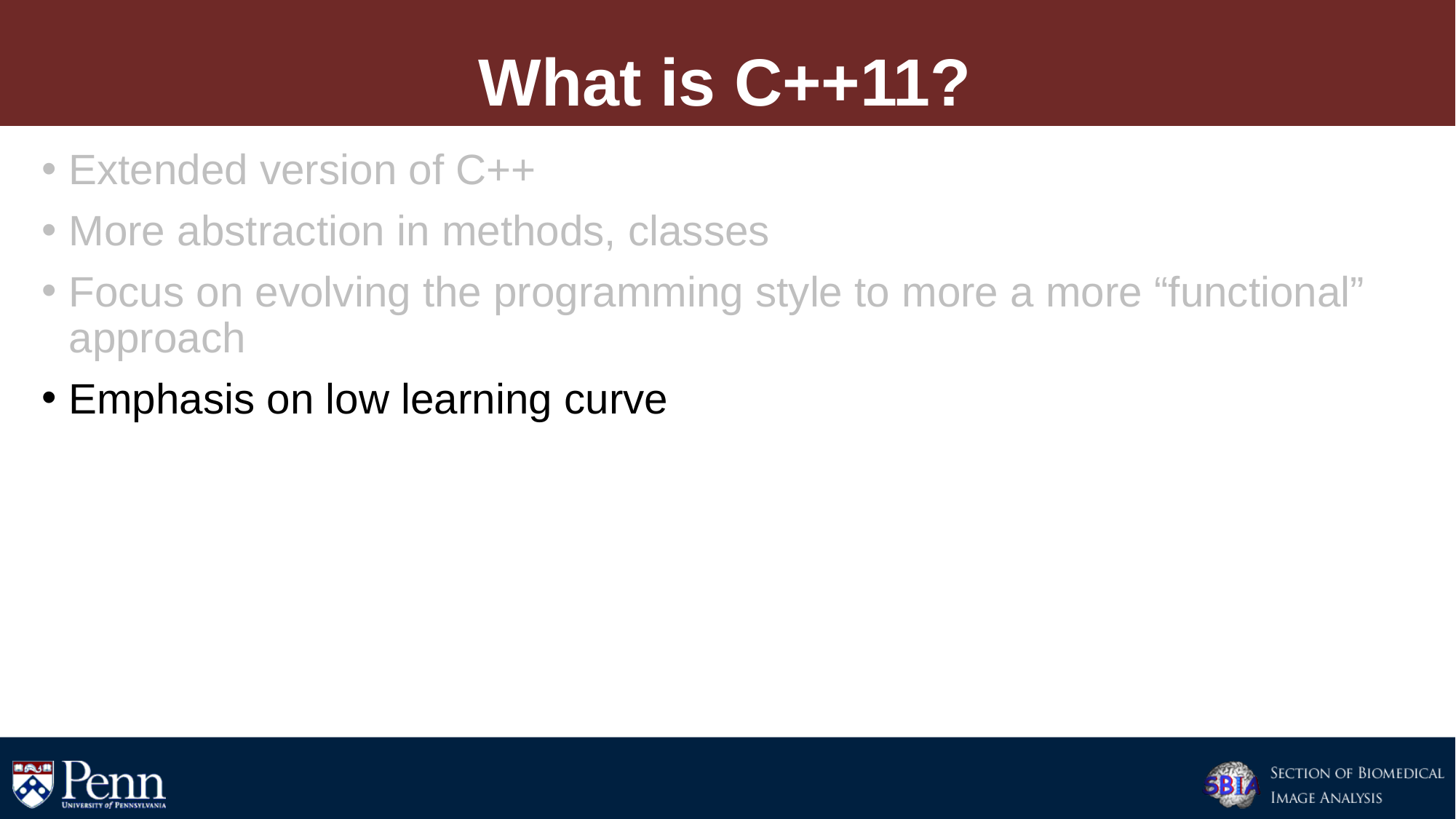

# What is C++11?
Extended version of C++
More abstraction in methods, classes
Focus on evolving the programming style to more a more “functional” approach
Emphasis on low learning curve